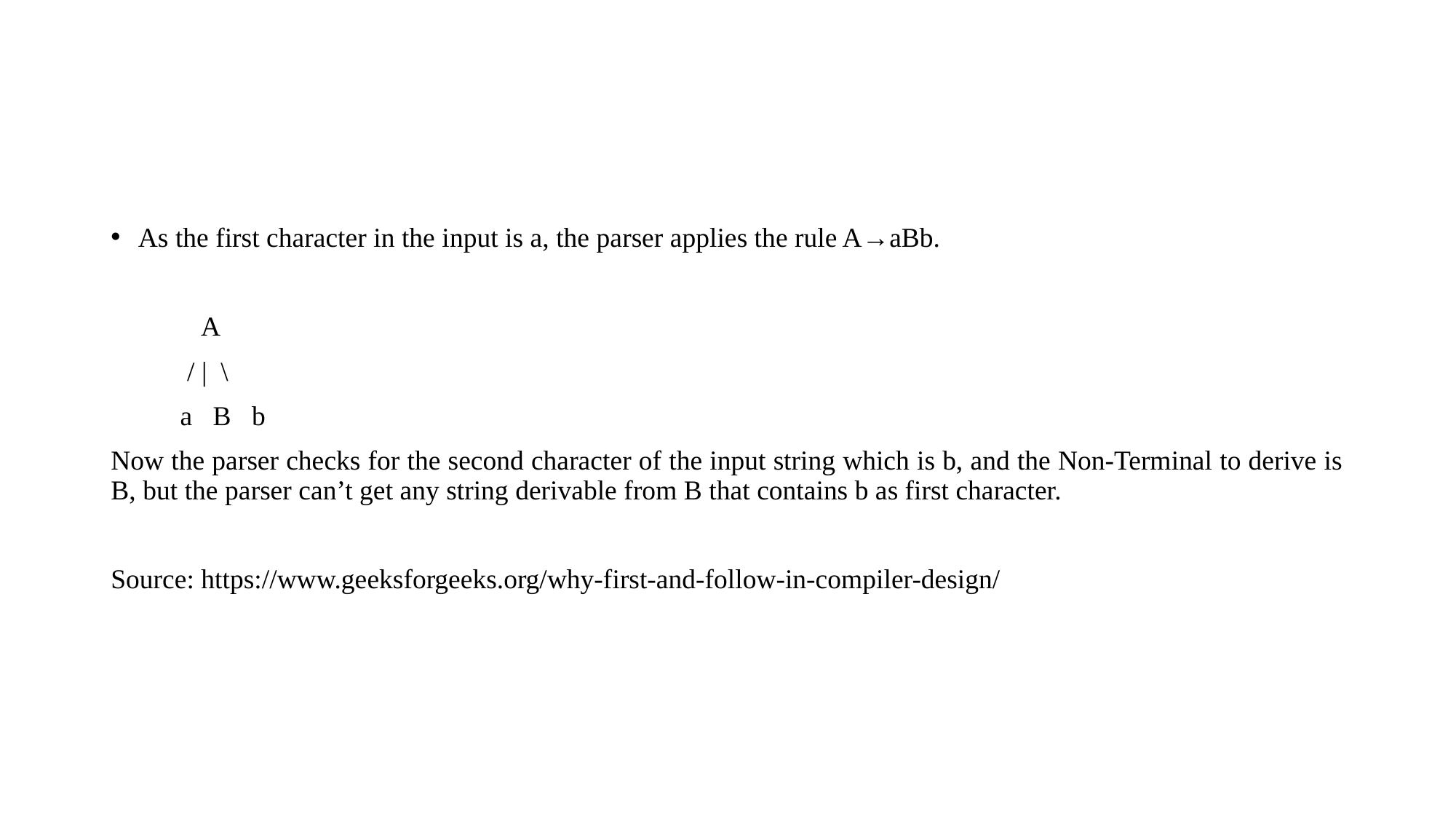

#
As the first character in the input is a, the parser applies the rule A→aBb.

             A
           / |  \
          a   B   b
Now the parser checks for the second character of the input string which is b, and the Non-Terminal to derive is B, but the parser can’t get any string derivable from B that contains b as first character.

Source: https://www.geeksforgeeks.org/why-first-and-follow-in-compiler-design/